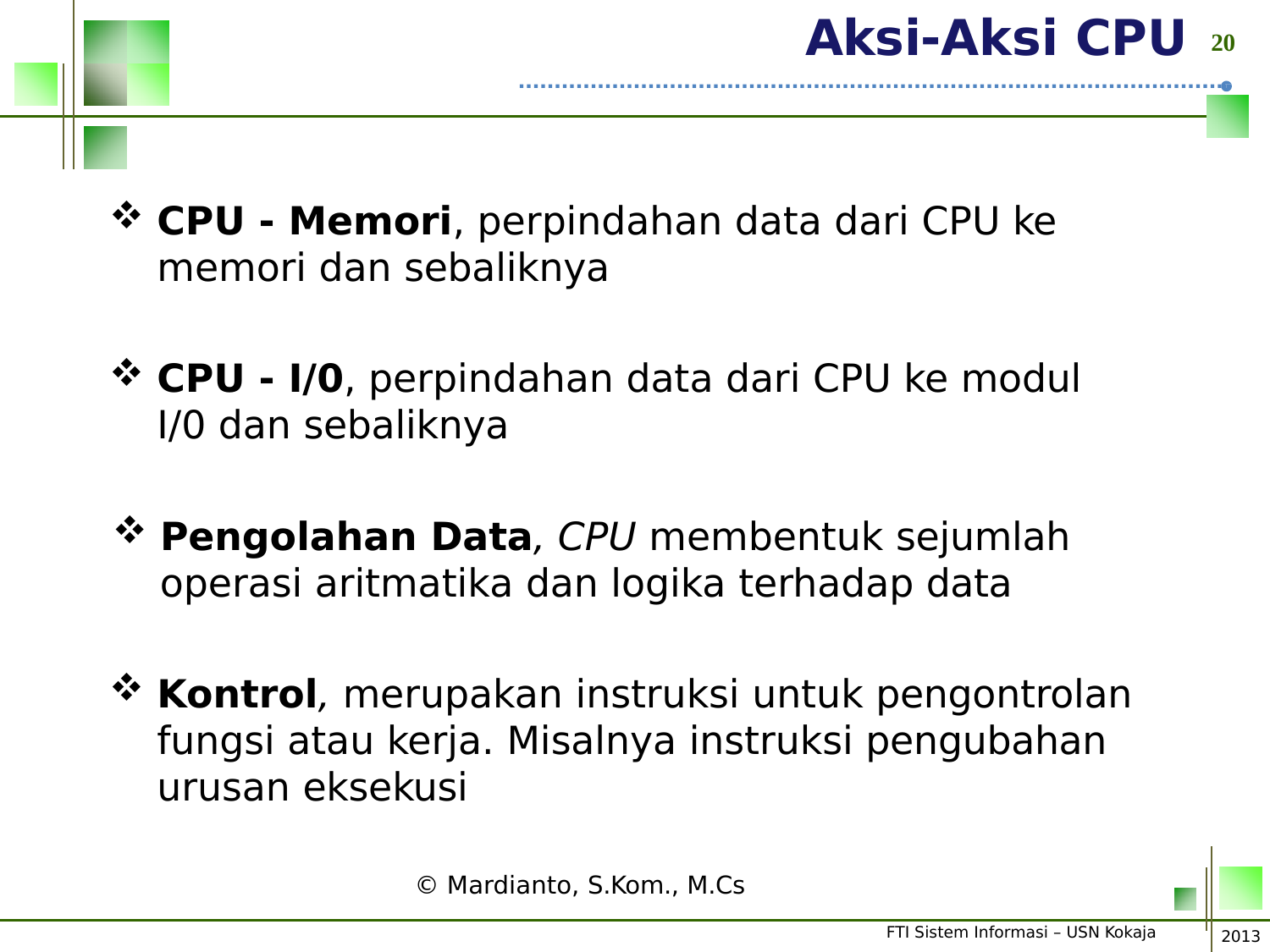

# Aksi-Aksi CPU
20

CPU - Memori, perpindahan data dari CPU ke memori dan sebaliknya

CPU - I/0, perpindahan data dari CPU ke modul I/0 dan sebaliknya

Pengolahan Data, CPU membentuk sejumlah
operasi aritmatika dan logika terhadap data

Kontrol, merupakan instruksi untuk pengontrolan fungsi atau kerja. Misalnya instruksi pengubahan urusan eksekusi
© Mardianto, S.Kom., M.Cs
FTI Sistem Informasi – USN Kokaja
2013